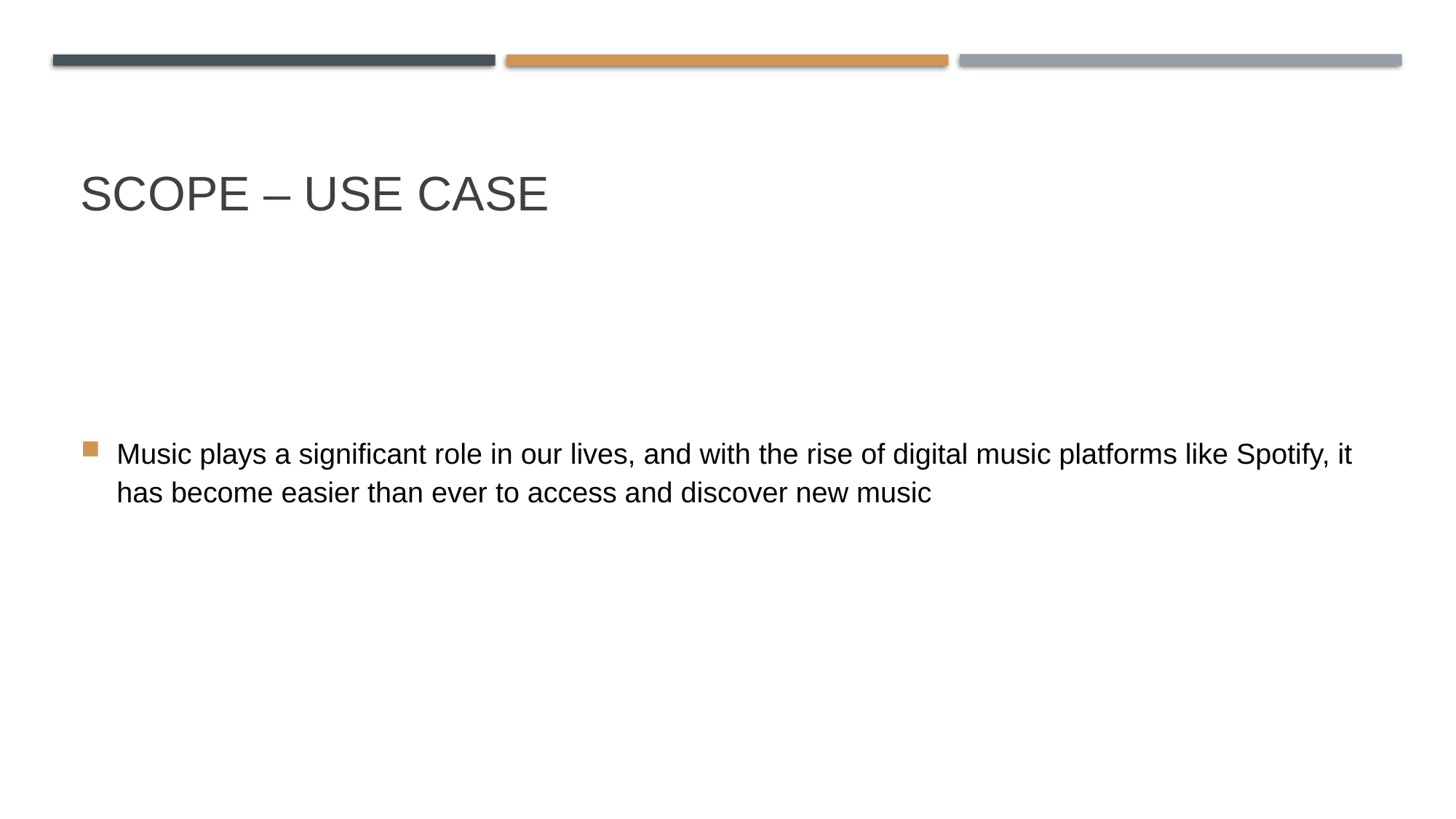

# Scope – Use CASe
Music plays a significant role in our lives, and with the rise of digital music platforms like Spotify, it has become easier than ever to access and discover new music